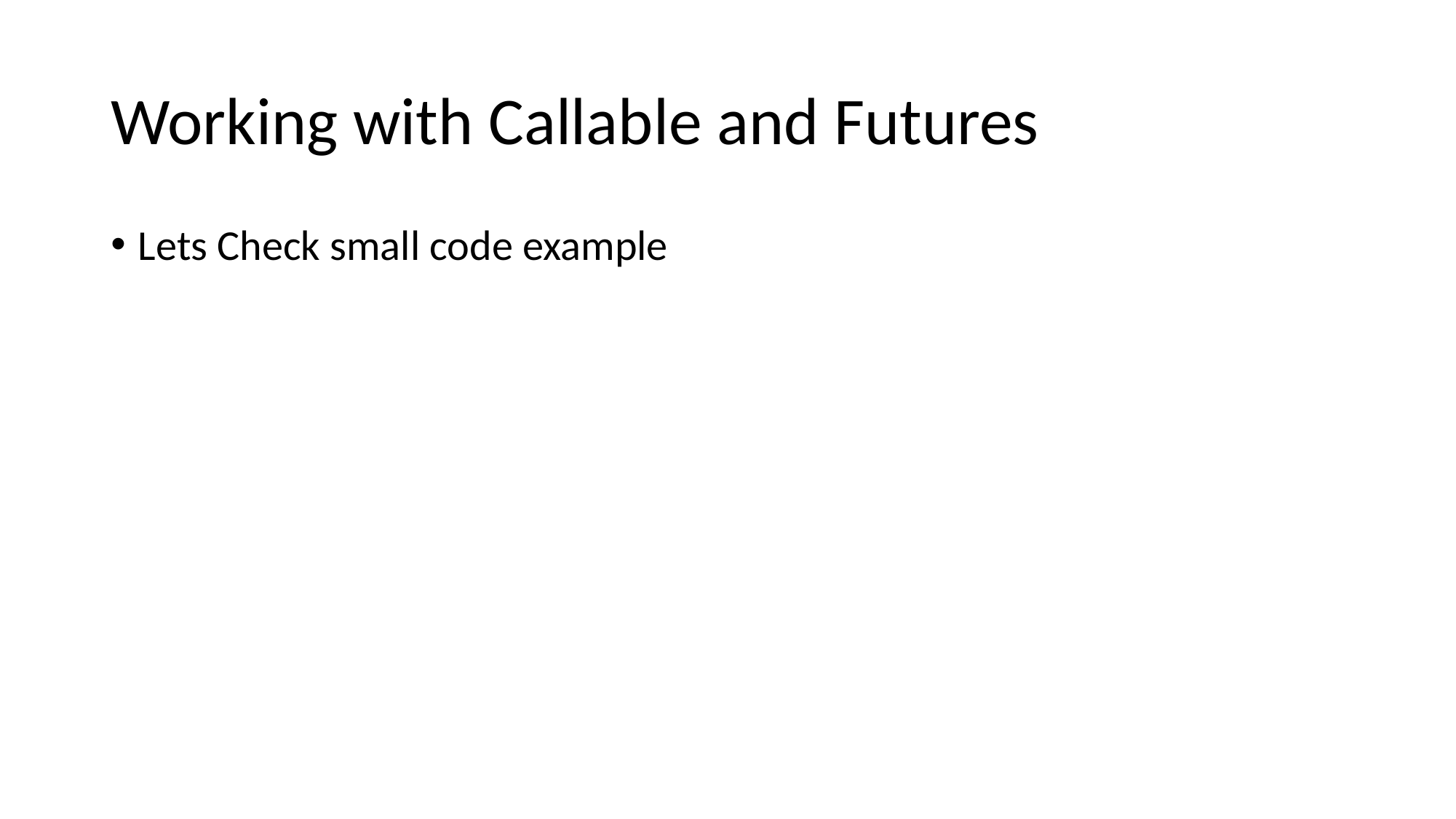

# Working with Callable and Futures
Lets Check small code example